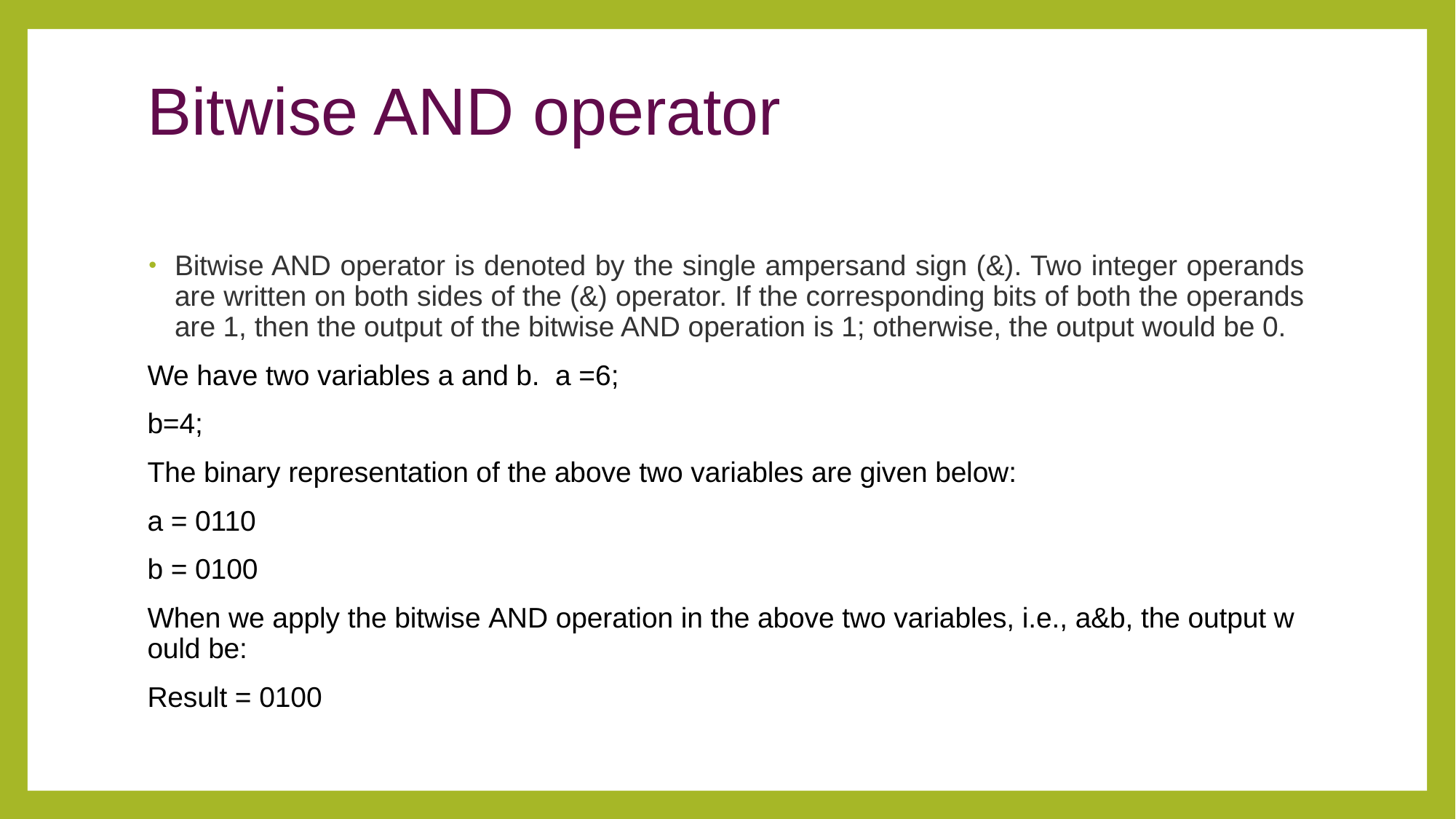

# Bitwise AND operator
Bitwise AND operator is denoted by the single ampersand sign (&). Two integer operands are written on both sides of the (&) operator. If the corresponding bits of both the operands are 1, then the output of the bitwise AND operation is 1; otherwise, the output would be 0.
We have two variables a and b.  a =6;
b=4;
The binary representation of the above two variables are given below:
a = 0110
b = 0100
When we apply the bitwise AND operation in the above two variables, i.e., a&b, the output would be:
Result = 0100